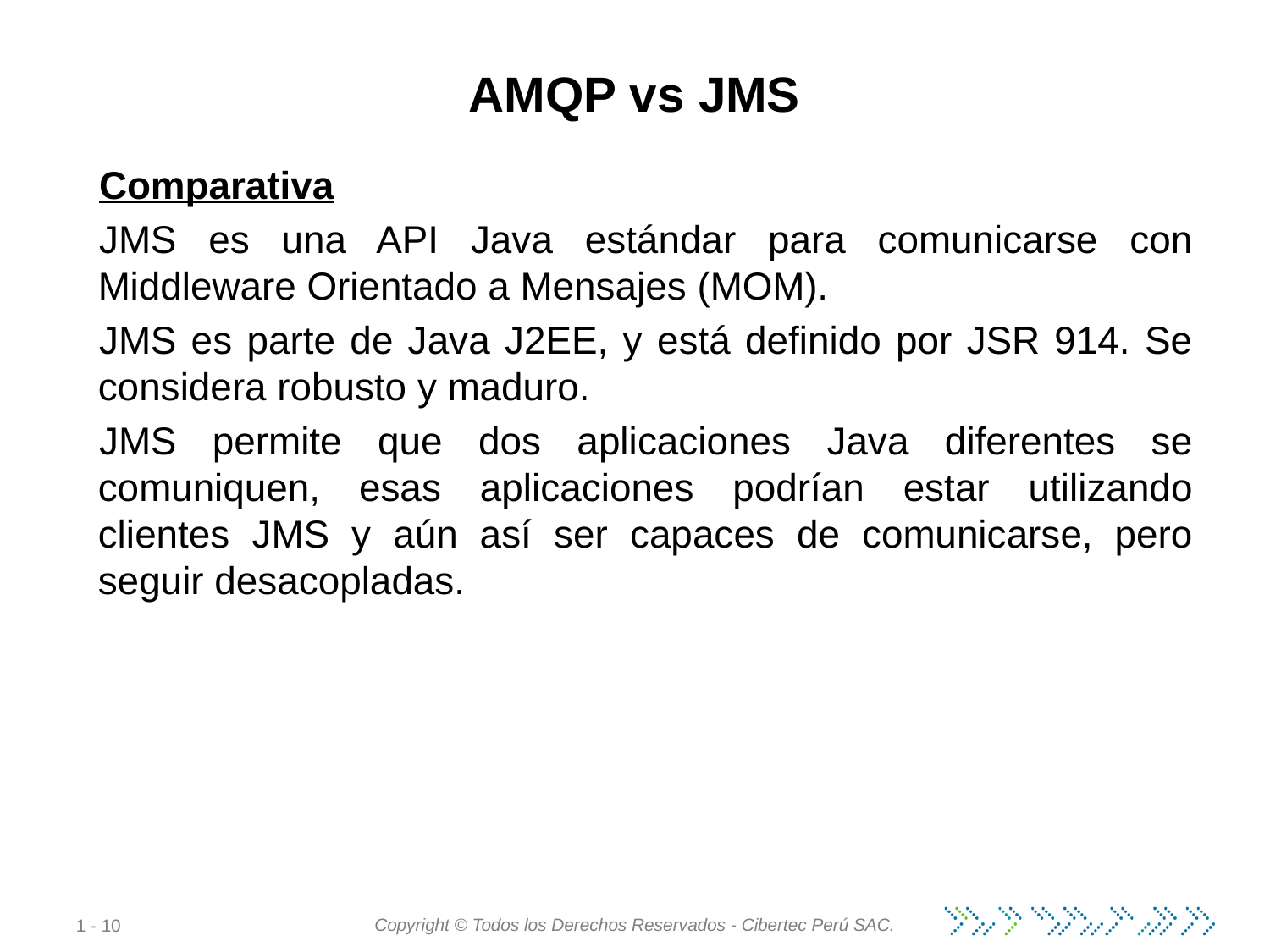

# AMQP vs JMS
Comparativa
JMS es una API Java estándar para comunicarse con Middleware Orientado a Mensajes (MOM).
JMS es parte de Java J2EE, y está definido por JSR 914. Se considera robusto y maduro.
JMS permite que dos aplicaciones Java diferentes se comuniquen, esas aplicaciones podrían estar utilizando clientes JMS y aún así ser capaces de comunicarse, pero seguir desacopladas.